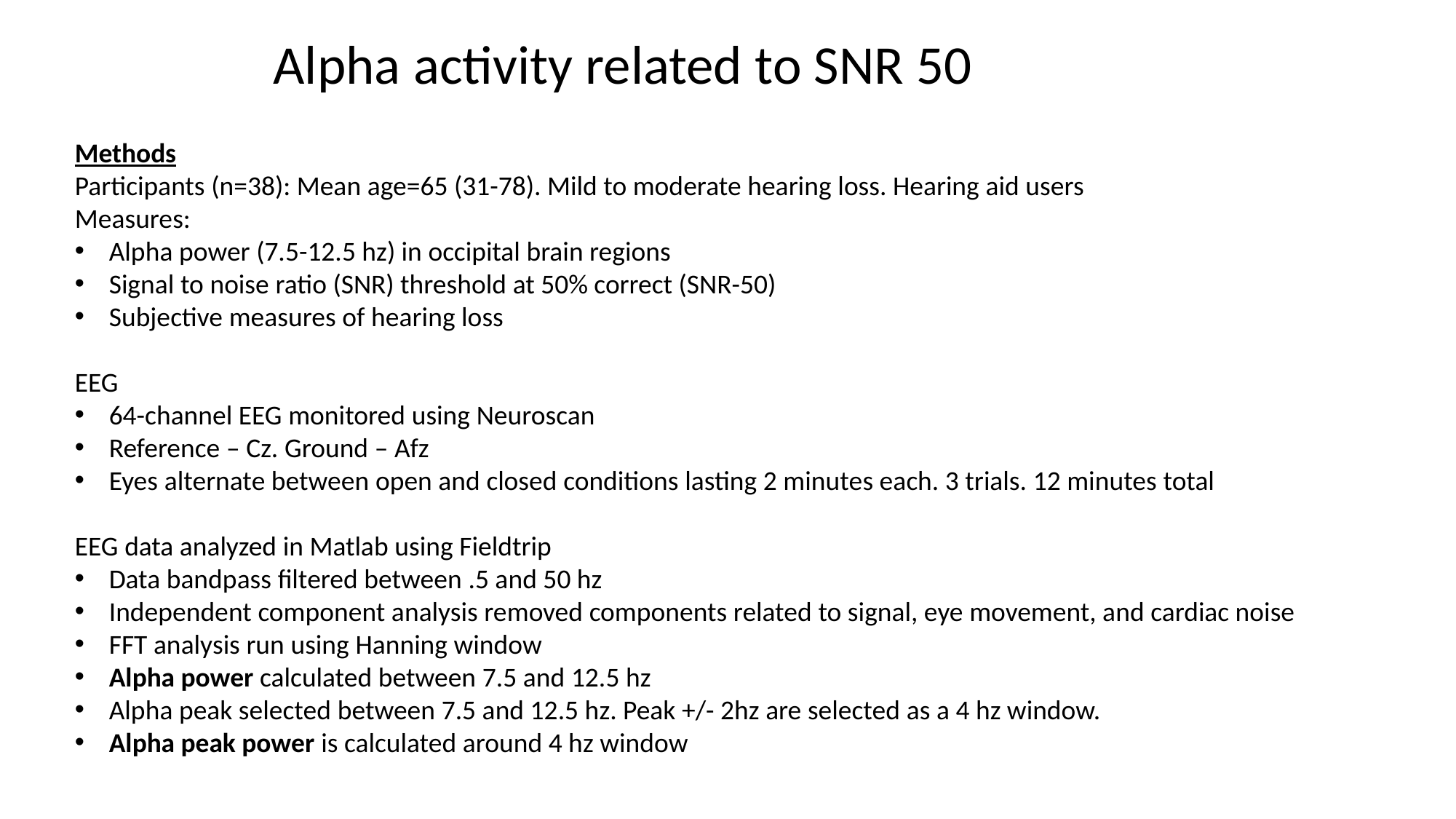

Alpha activity related to SNR 50
Methods
Participants (n=38): Mean age=65 (31-78). Mild to moderate hearing loss. Hearing aid users
Measures:
Alpha power (7.5-12.5 hz) in occipital brain regions
Signal to noise ratio (SNR) threshold at 50% correct (SNR-50)
Subjective measures of hearing loss

EEG
64-channel EEG monitored using Neuroscan
Reference – Cz. Ground – Afz
Eyes alternate between open and closed conditions lasting 2 minutes each. 3 trials. 12 minutes total

EEG data analyzed in Matlab using Fieldtrip
Data bandpass filtered between .5 and 50 hz
Independent component analysis removed components related to signal, eye movement, and cardiac noise
FFT analysis run using Hanning window
Alpha power calculated between 7.5 and 12.5 hz
Alpha peak selected between 7.5 and 12.5 hz. Peak +/- 2hz are selected as a 4 hz window.
Alpha peak power is calculated around 4 hz window